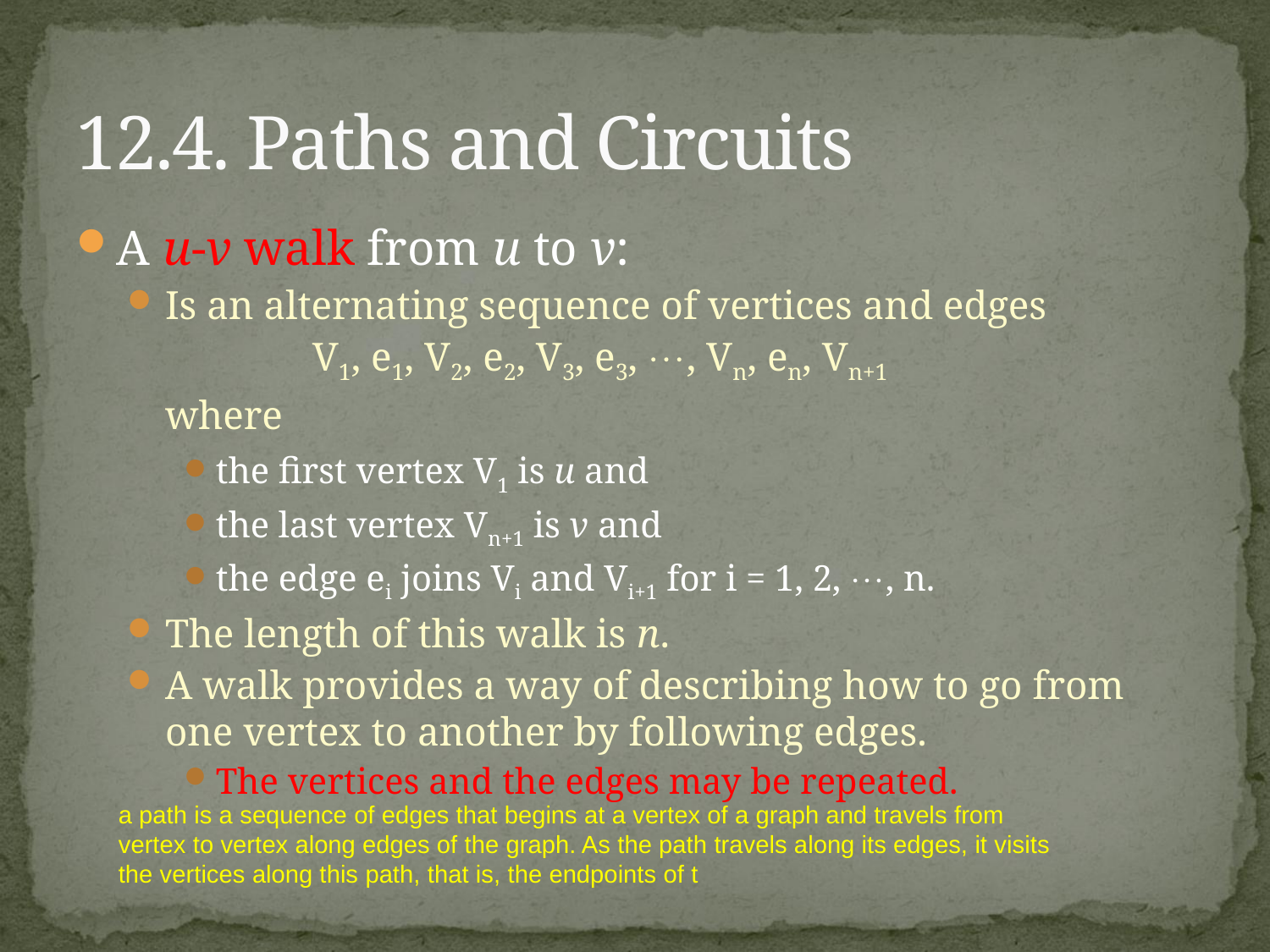

# 12.4. Paths and Circuits
A u-v walk from u to v:
Is an alternating sequence of vertices and edges
		  V1, e1, V2, e2, V3, e3, …, Vn, en, Vn+1
	where
the first vertex V1 is u and
the last vertex Vn+1 is v and
the edge ei joins Vi and Vi+1 for i = 1, 2, …, n.
The length of this walk is n.
A walk provides a way of describing how to go from one vertex to another by following edges.
The vertices and the edges may be repeated.
a path is a sequence of edges that begins at a vertex of a graph and travels from
vertex to vertex along edges of the graph. As the path travels along its edges, it visits the vertices along this path, that is, the endpoints of t